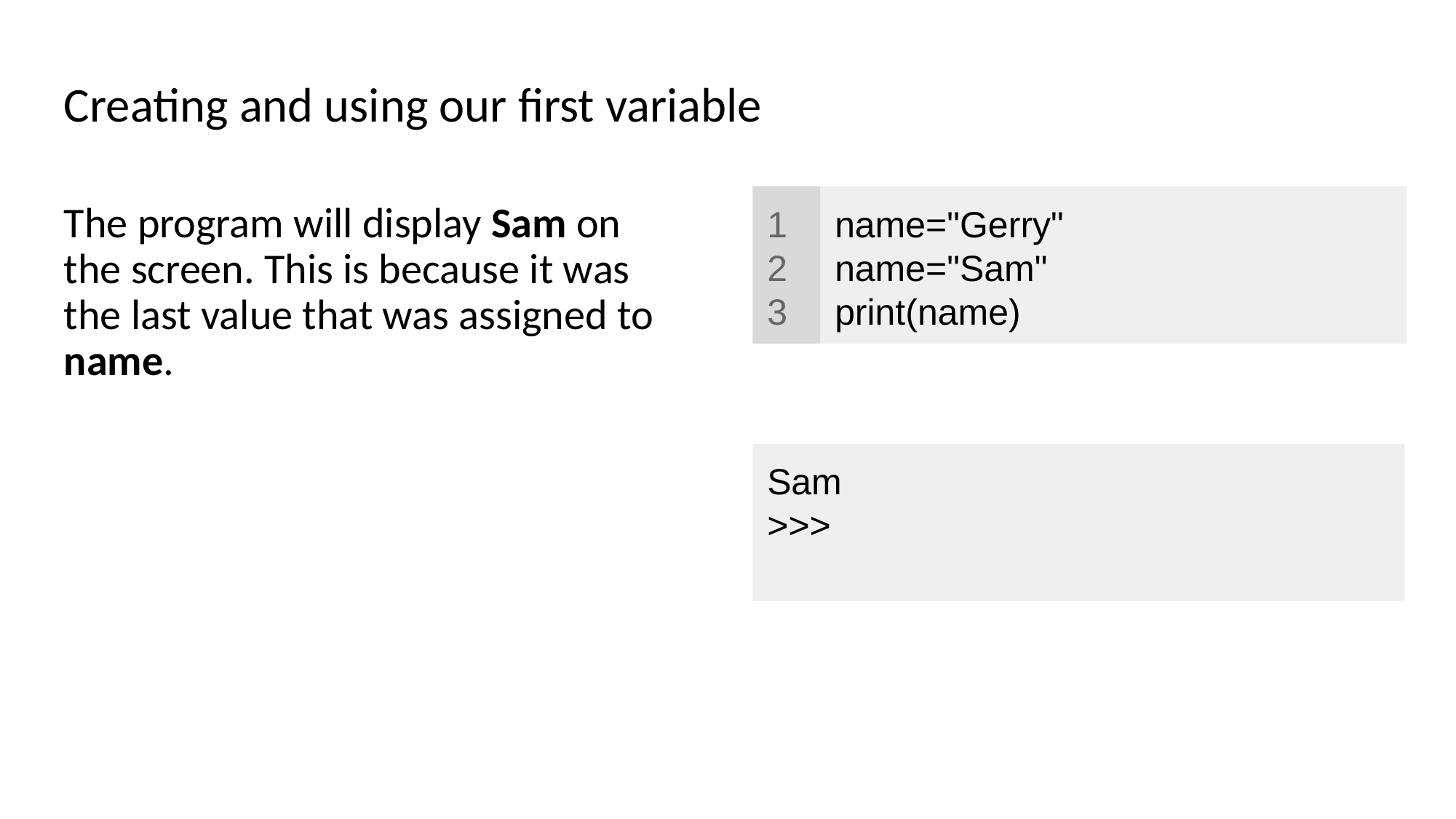

# Creating and using our first variable
1
2
3

The program will display Sam on the screen. This is because it was the last value that was assigned to name.
name="Gerry"
name="Sam"
print(name)

Sam
>>>